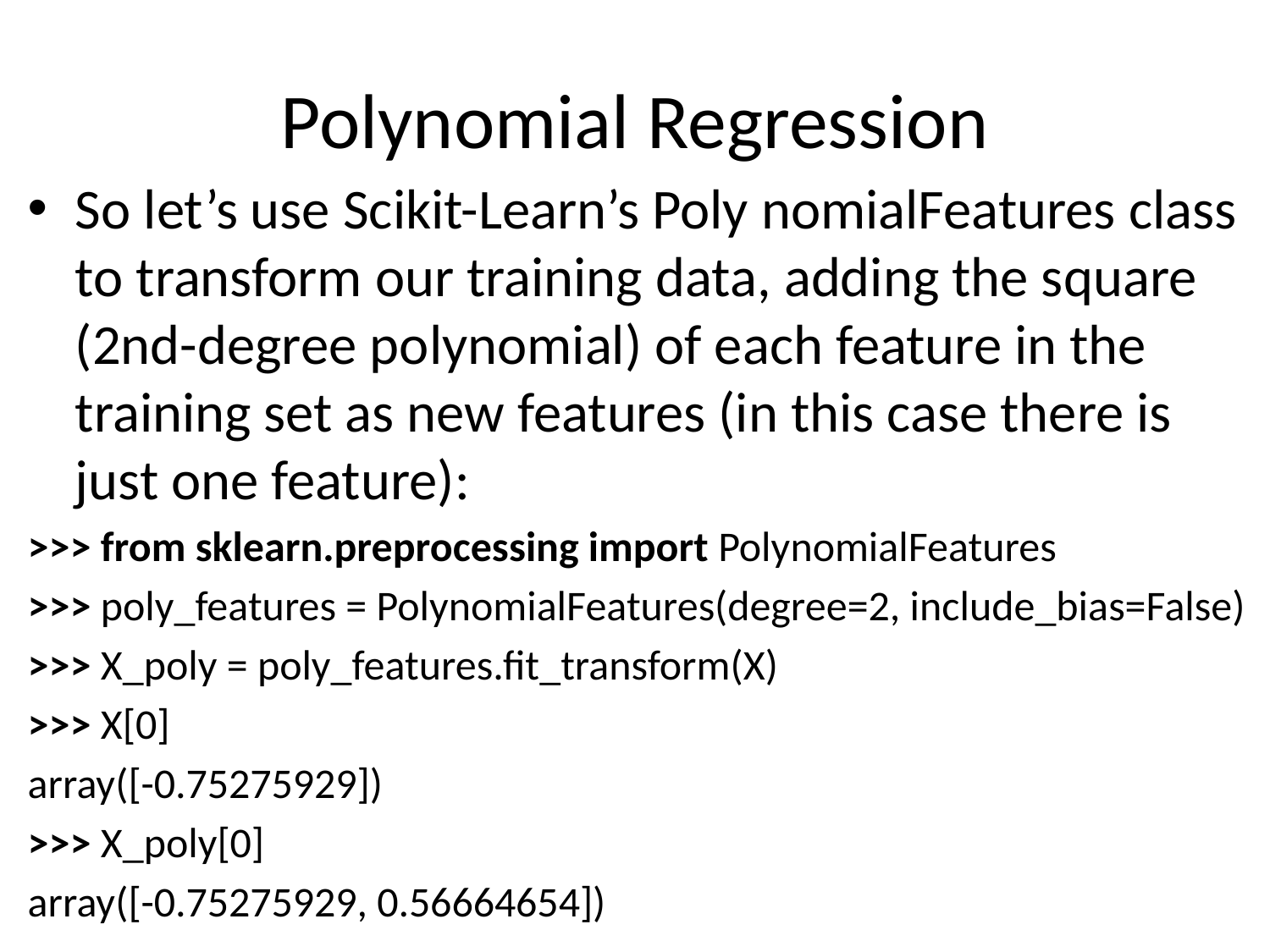

# Polynomial Regression
So let’s use Scikit-Learn’s Poly nomialFeatures class to transform our training data, adding the square (2nd-degree polynomial) of each feature in the training set as new features (in this case there is just one feature):
>>> from sklearn.preprocessing import PolynomialFeatures
>>> poly_features = PolynomialFeatures(degree=2, include_bias=False)
>>> X_poly = poly_features.fit_transform(X)
>>> X[0]
array([-0.75275929])
>>> X_poly[0]
array([-0.75275929, 0.56664654])